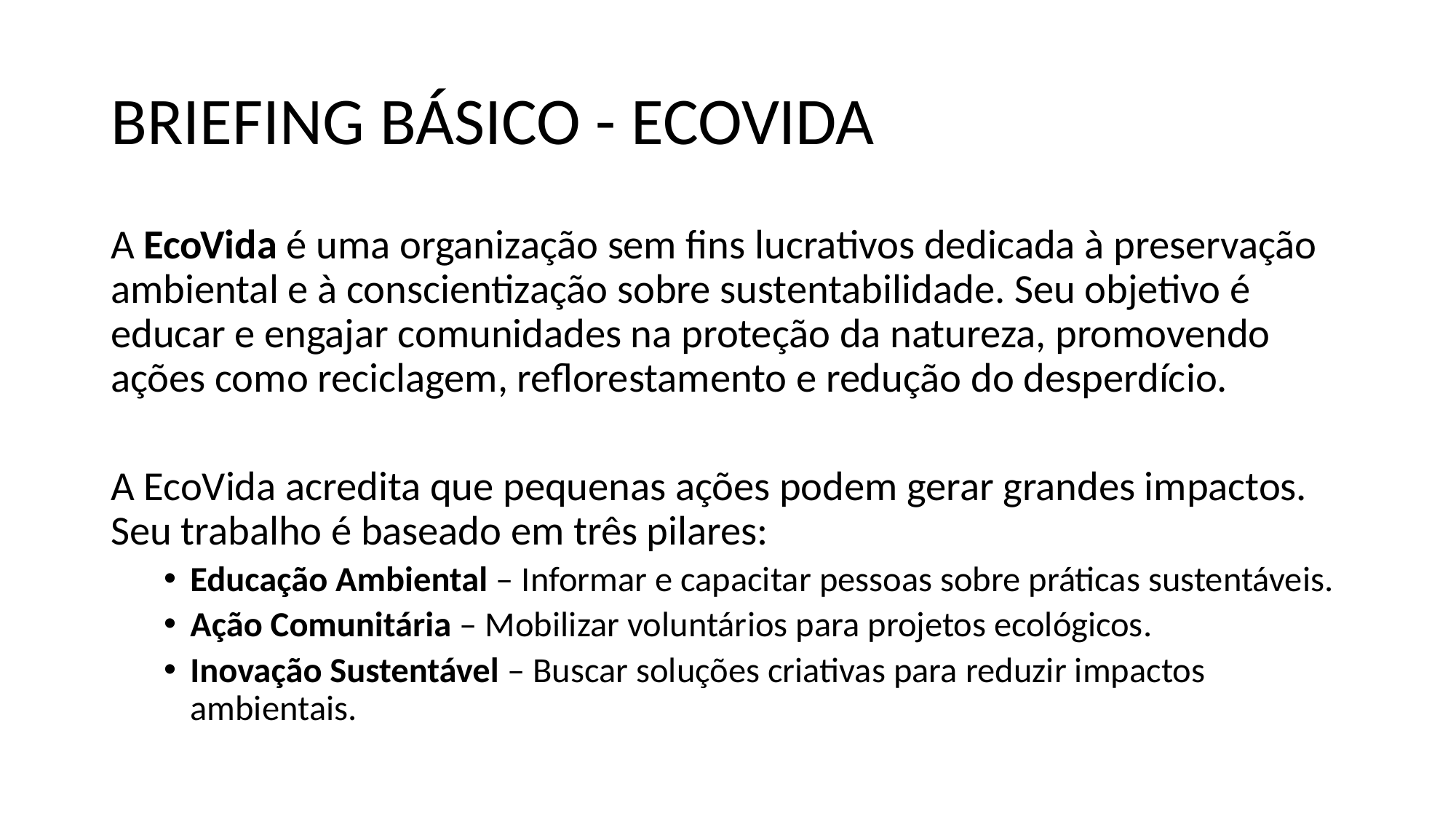

# BRIEFING BÁSICO - ECOVIDA
A EcoVida é uma organização sem fins lucrativos dedicada à preservação ambiental e à conscientização sobre sustentabilidade. Seu objetivo é educar e engajar comunidades na proteção da natureza, promovendo ações como reciclagem, reflorestamento e redução do desperdício.
A EcoVida acredita que pequenas ações podem gerar grandes impactos. Seu trabalho é baseado em três pilares:
Educação Ambiental – Informar e capacitar pessoas sobre práticas sustentáveis.
Ação Comunitária – Mobilizar voluntários para projetos ecológicos.
Inovação Sustentável – Buscar soluções criativas para reduzir impactos ambientais.